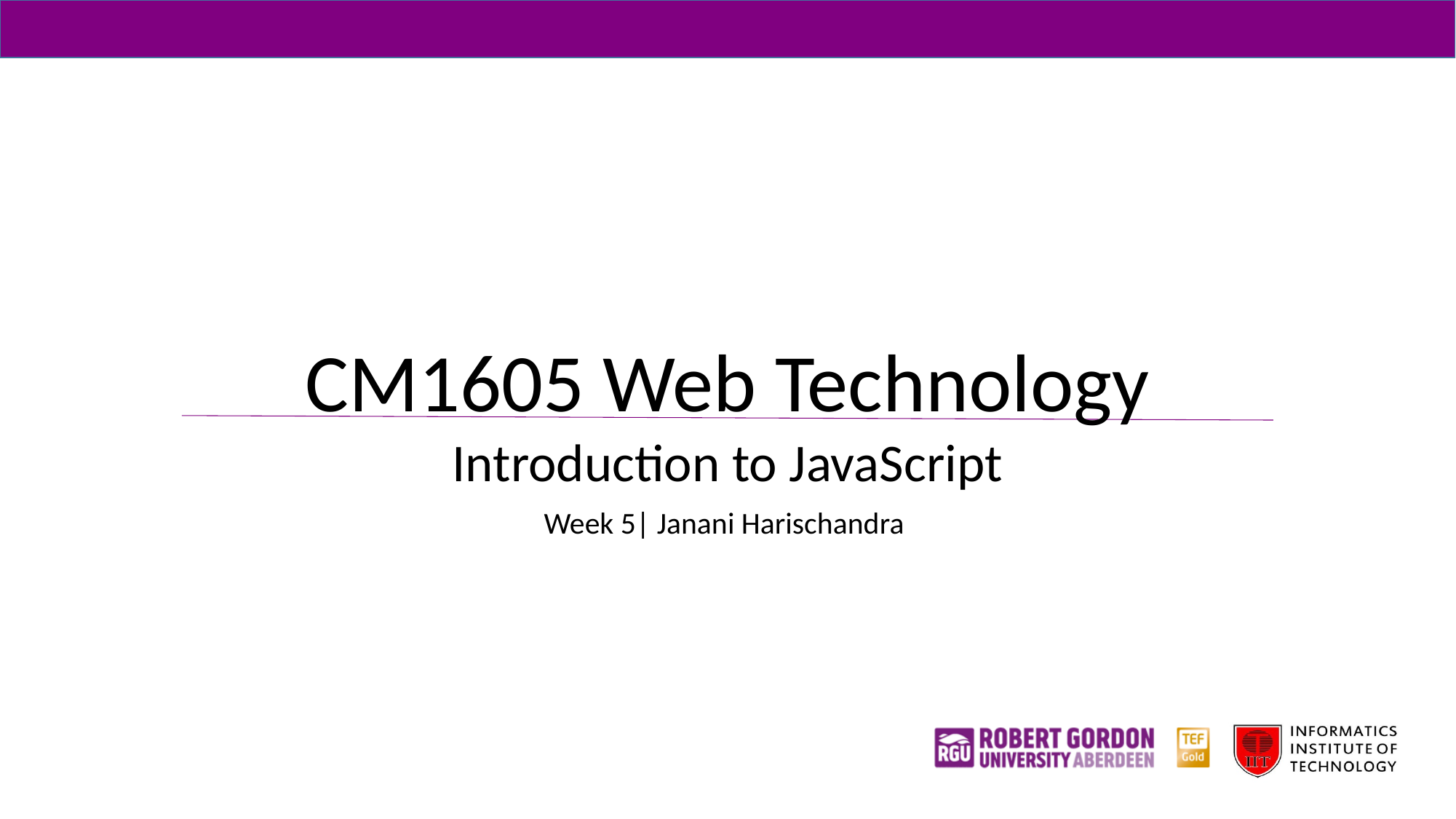

# CM1605 Web Technology
Introduction to JavaScript
Week 5| Janani Harischandra